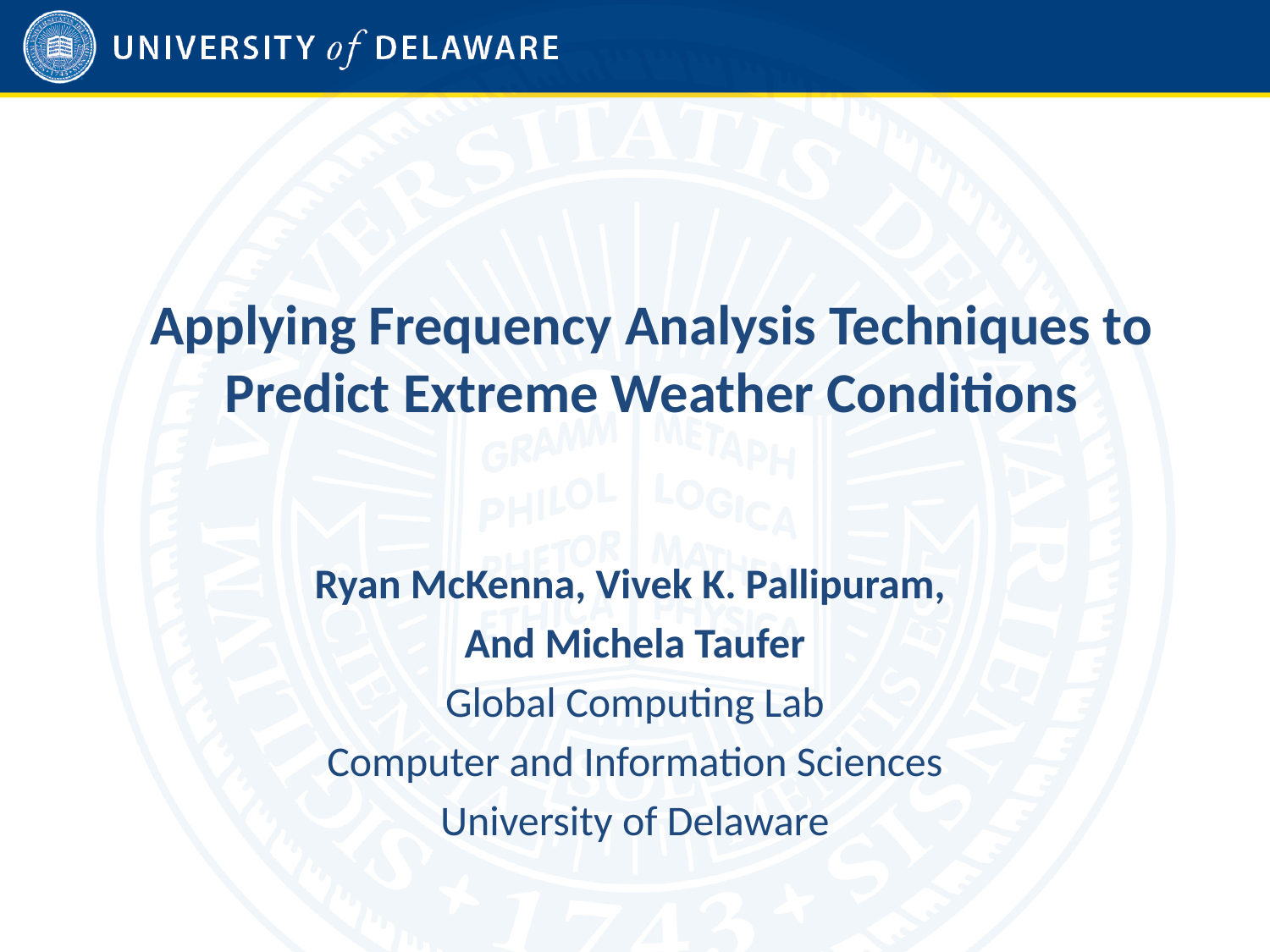

Applying Frequency Analysis Techniques to Predict Extreme Weather Conditions
Ryan McKenna, Vivek K. Pallipuram,
And Michela Taufer
Global Computing Lab
Computer and Information Sciences
University of Delaware